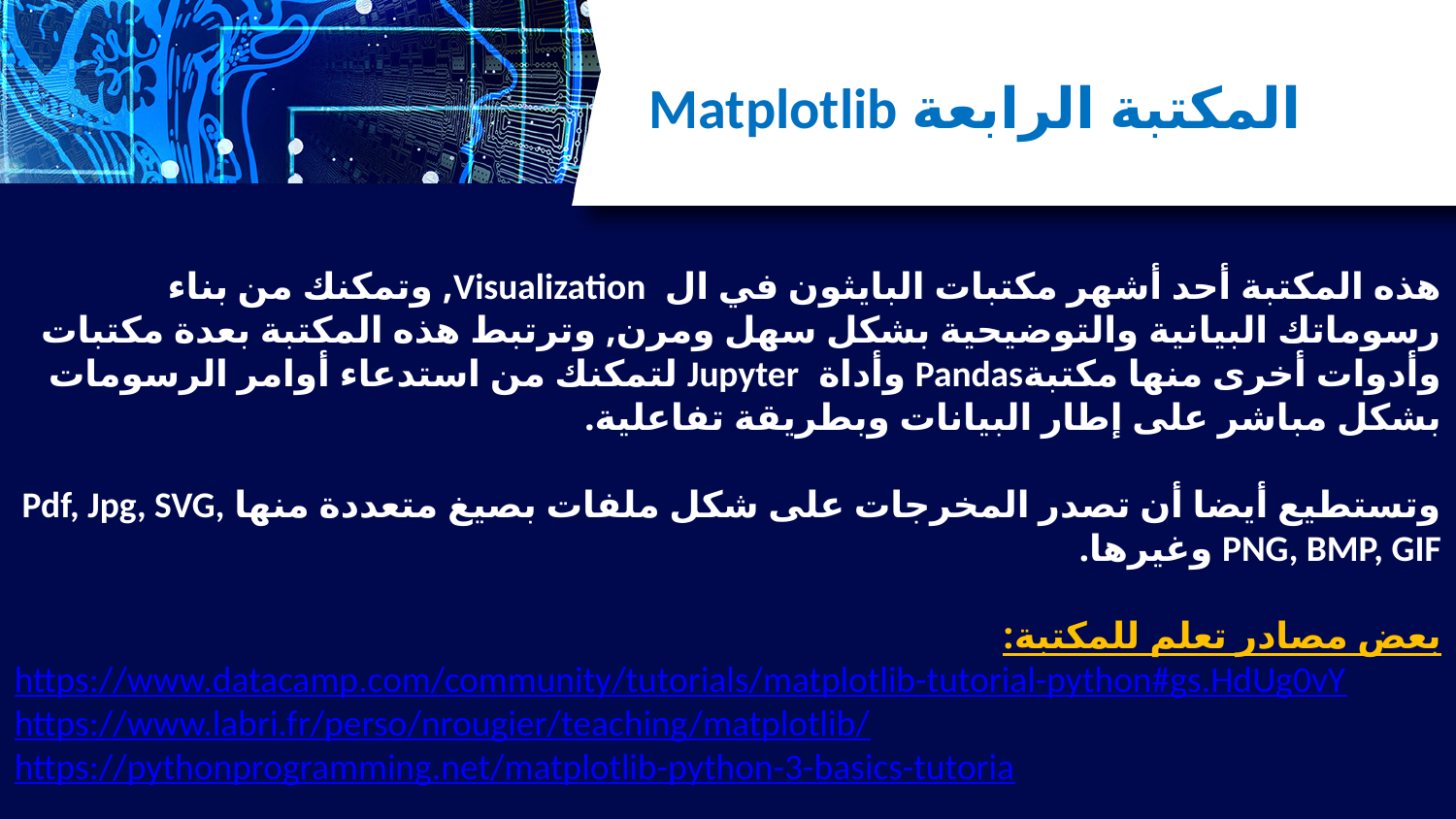

المكتبة الرابعة Matplotlib
هذه المكتبة أحد أشهر مكتبات البايثون في ال  Visualization, وتمكنك من بناء رسوماتك البيانية والتوضيحية بشكل سهل ومرن, وترتبط هذه المكتبة بعدة مكتبات وأدوات أخرى منها مكتبةPandas وأداة  Jupyter لتمكنك من استدعاء أوامر الرسومات بشكل مباشر على إطار البيانات وبطريقة تفاعلية.

وتستطيع أيضا أن تصدر المخرجات على شكل ملفات بصيغ متعددة منها Pdf, Jpg, SVG, PNG, BMP, GIF وغيرها.

بعض مصادر تعلم للمكتبة:
https://www.datacamp.com/community/tutorials/matplotlib-tutorial-python#gs.HdUg0vY
https://www.labri.fr/perso/nrougier/teaching/matplotlib/
https://pythonprogramming.net/matplotlib-python-3-basics-tutoria